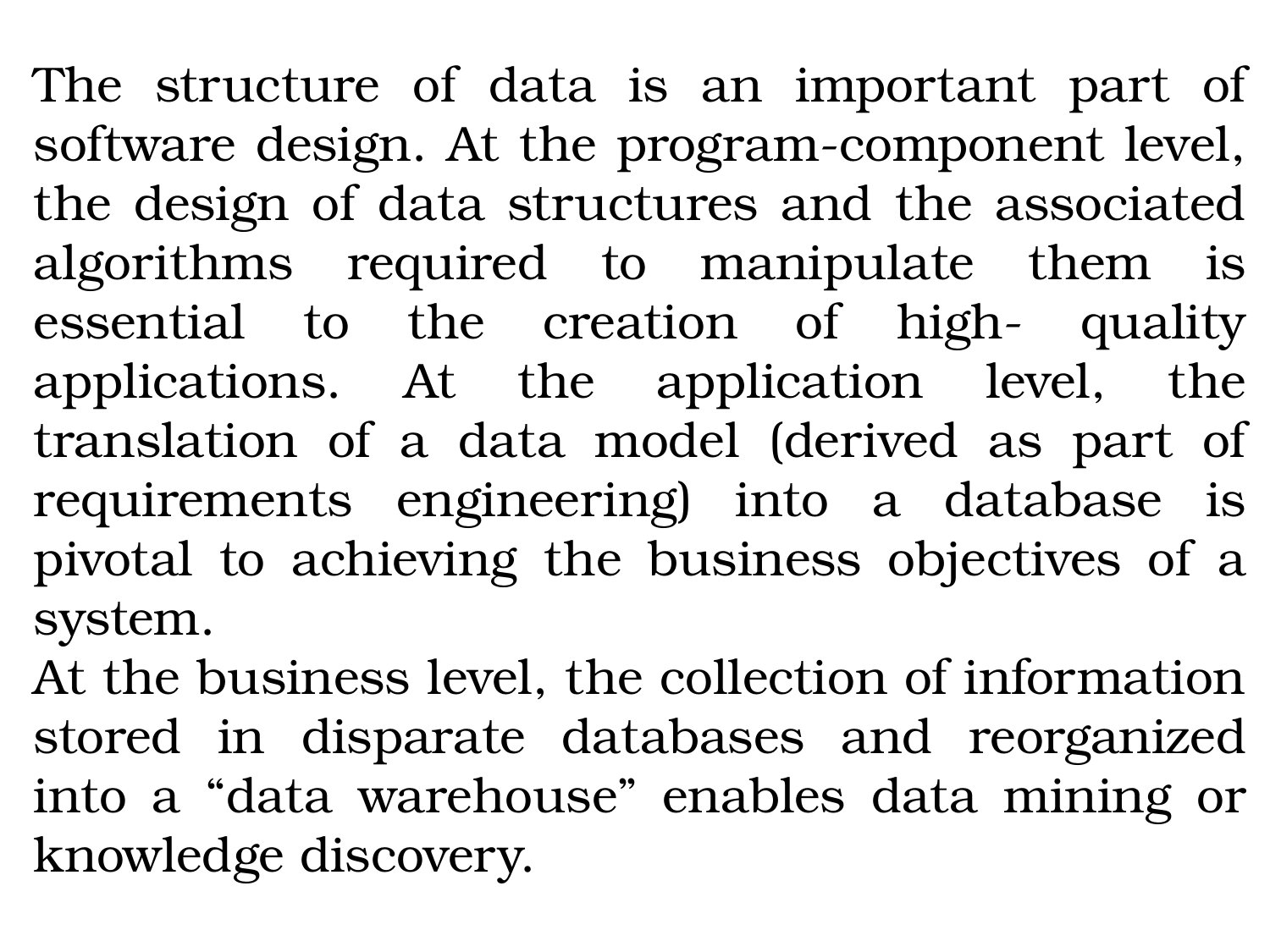

The structure of data is an important part of software design. At the program-component level, the design of data structures and the associated algorithms required to manipulate them is essential to the creation of high- quality applications. At the application level, the translation of a data model (derived as part of requirements engineering) into a database is pivotal to achieving the business objectives of a system.
At the business level, the collection of information stored in disparate databases and reorganized into a “data warehouse” enables data mining or knowledge discovery.